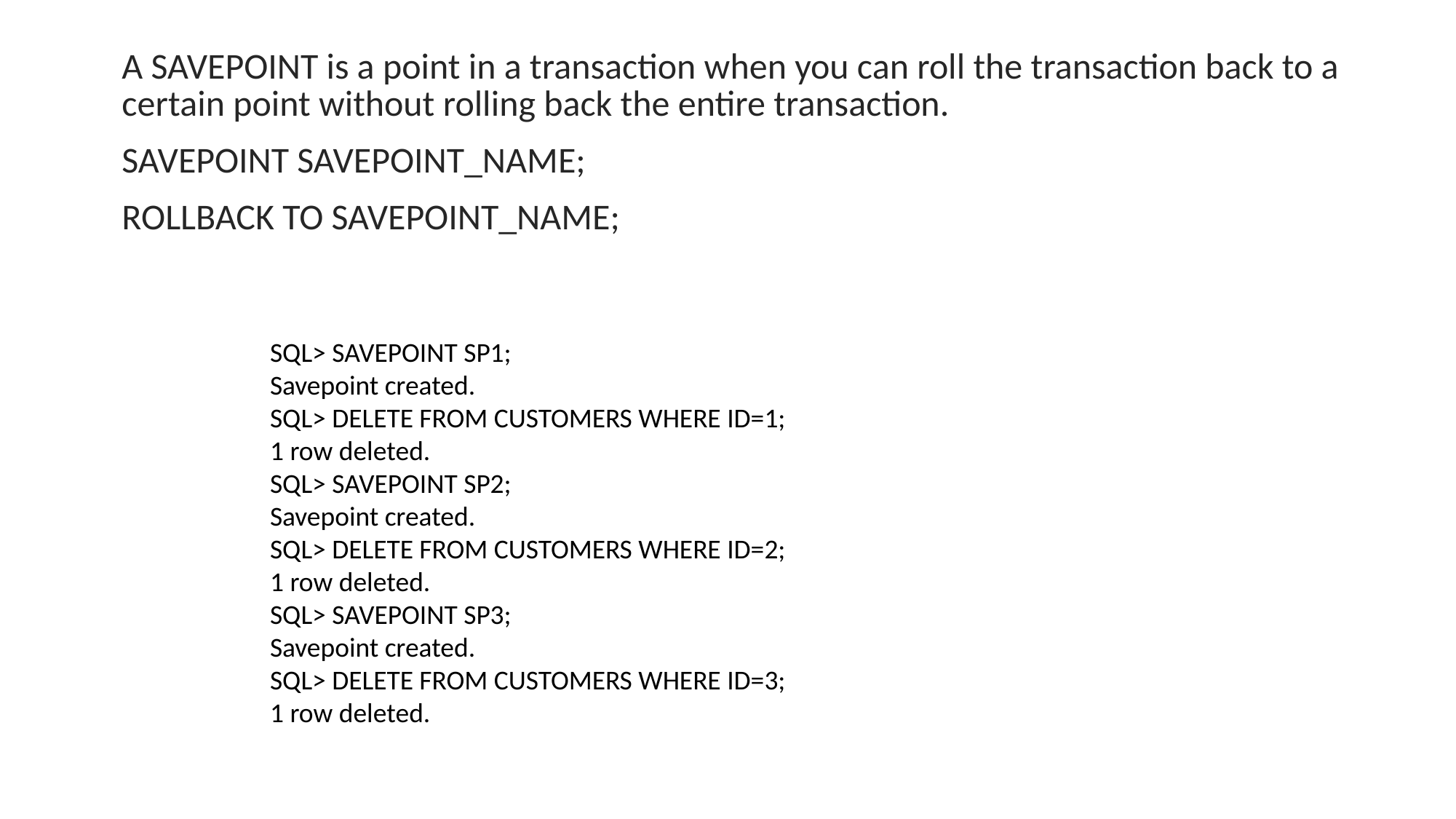

A SAVEPOINT is a point in a transaction when you can roll the transaction back to a certain point without rolling back the entire transaction.
SAVEPOINT SAVEPOINT_NAME;
ROLLBACK TO SAVEPOINT_NAME;
#
SQL> SAVEPOINT SP1;
Savepoint created.
SQL> DELETE FROM CUSTOMERS WHERE ID=1;
1 row deleted.
SQL> SAVEPOINT SP2;
Savepoint created.
SQL> DELETE FROM CUSTOMERS WHERE ID=2;
1 row deleted.
SQL> SAVEPOINT SP3;
Savepoint created.
SQL> DELETE FROM CUSTOMERS WHERE ID=3;
1 row deleted.